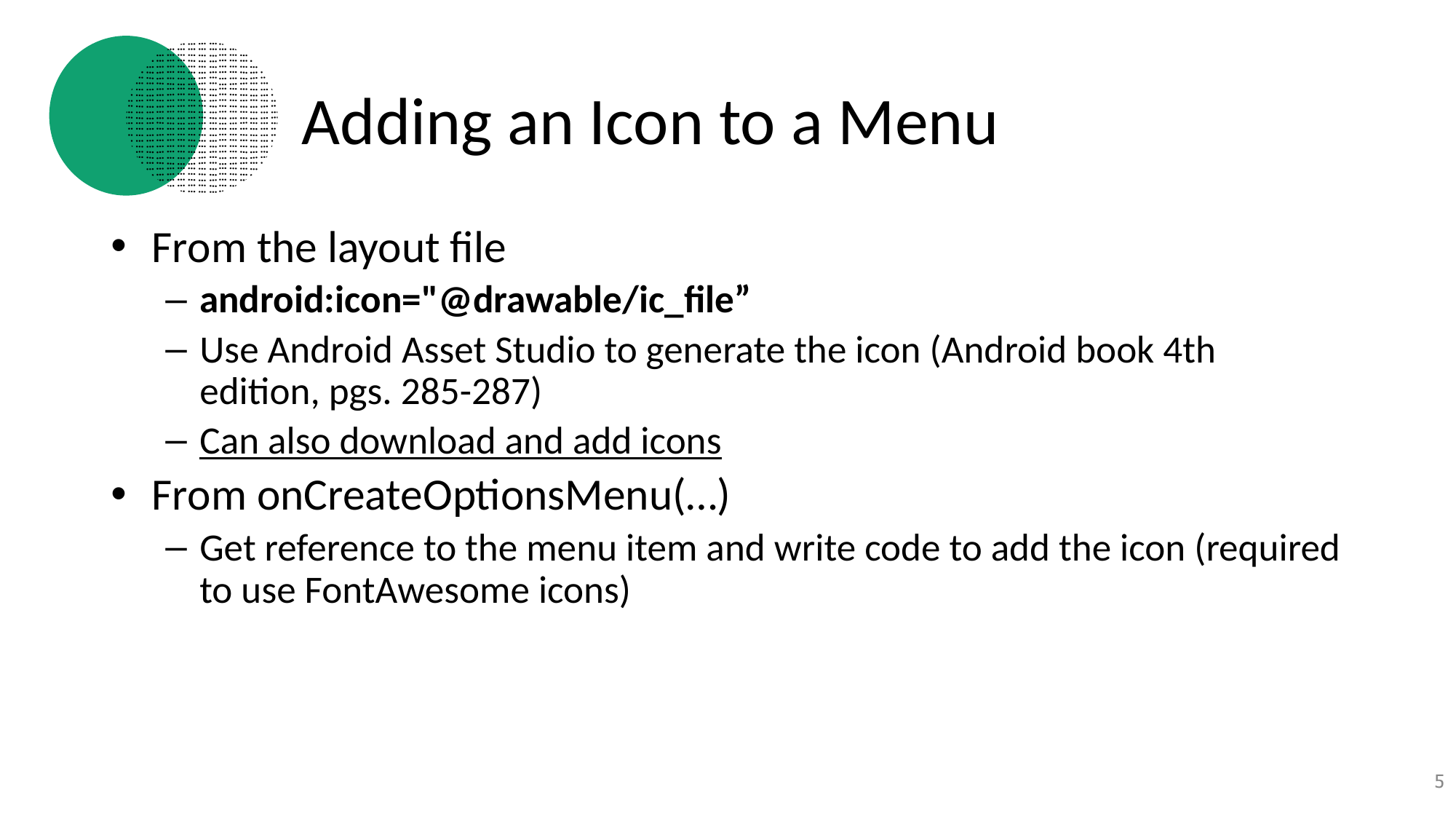

# Adding an Icon to a Menu
From the layout file
android:icon="@drawable/ic_file”
Use Android Asset Studio to generate the icon (Android book 4th edition, pgs. 285-287)
Can also download and add icons
From onCreateOptionsMenu(…)
Get reference to the menu item and write code to add the icon (required to use FontAwesome icons)

5